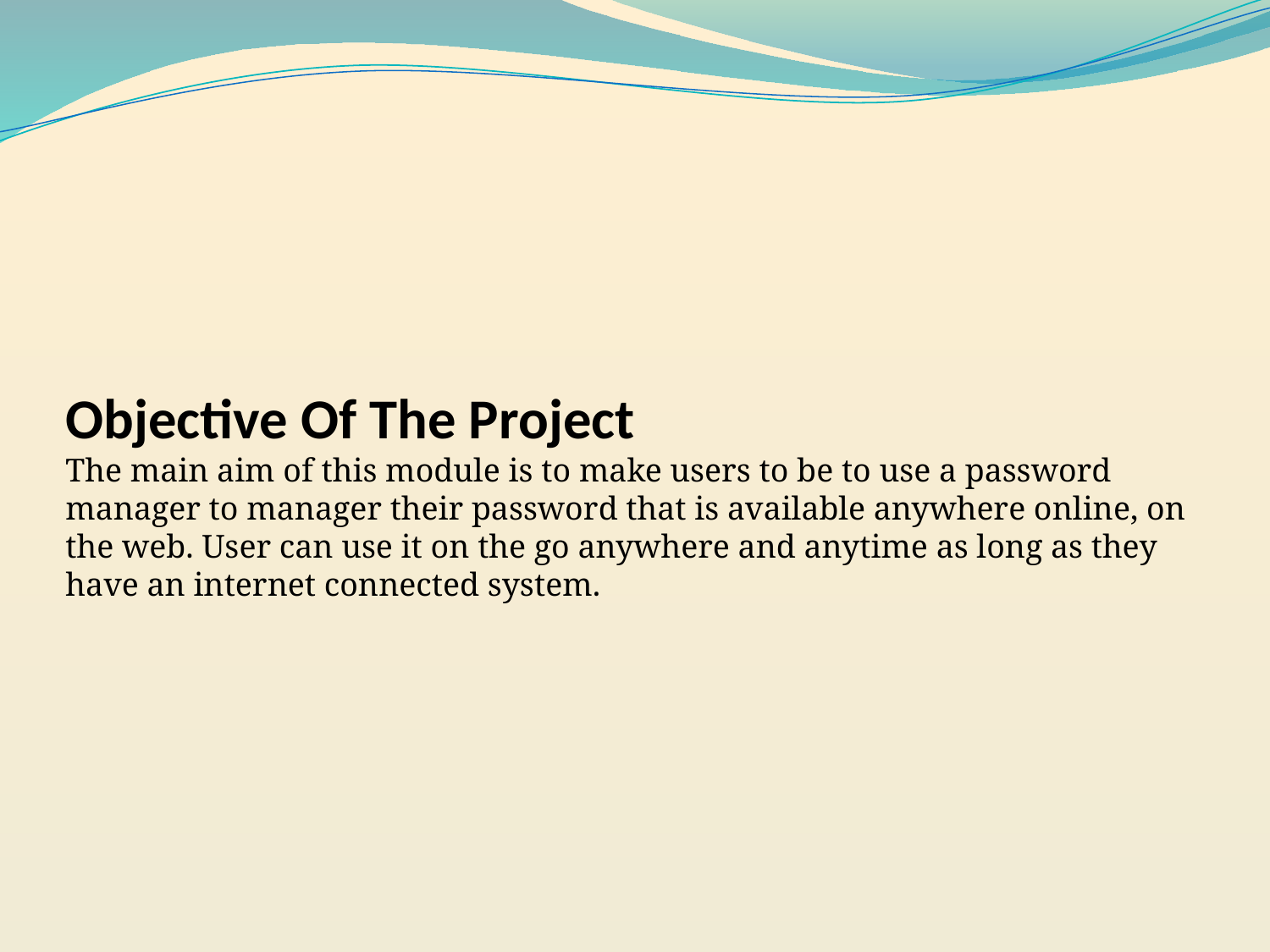

Objective Of The Project
The main aim of this module is to make users to be to use a password manager to manager their password that is available anywhere online, on the web. User can use it on the go anywhere and anytime as long as they have an internet connected system.